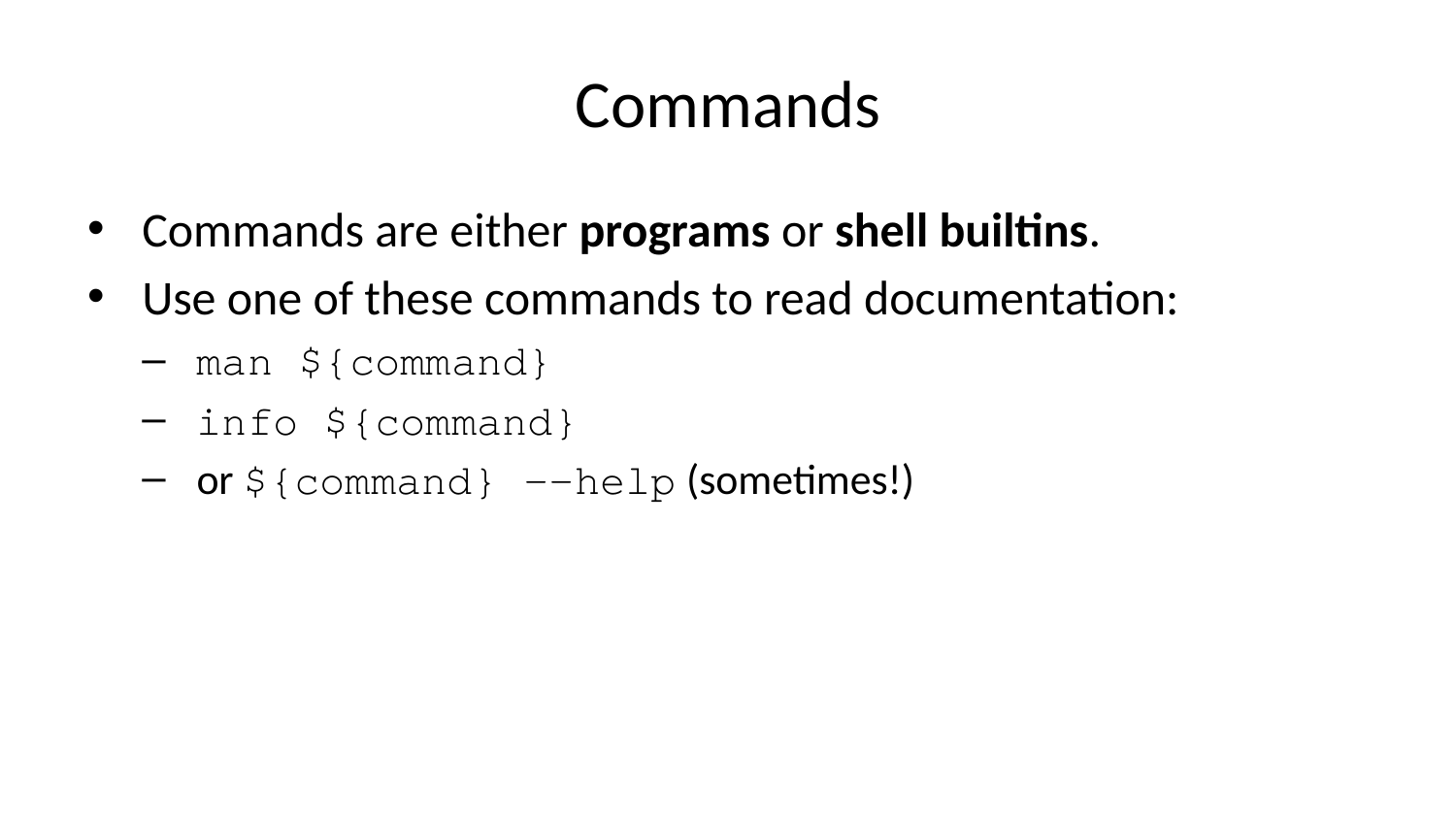

# Commands
Commands are either programs or shell builtins.
Use one of these commands to read documentation:
man ${command}
info ${command}
or ${command} --help (sometimes!)